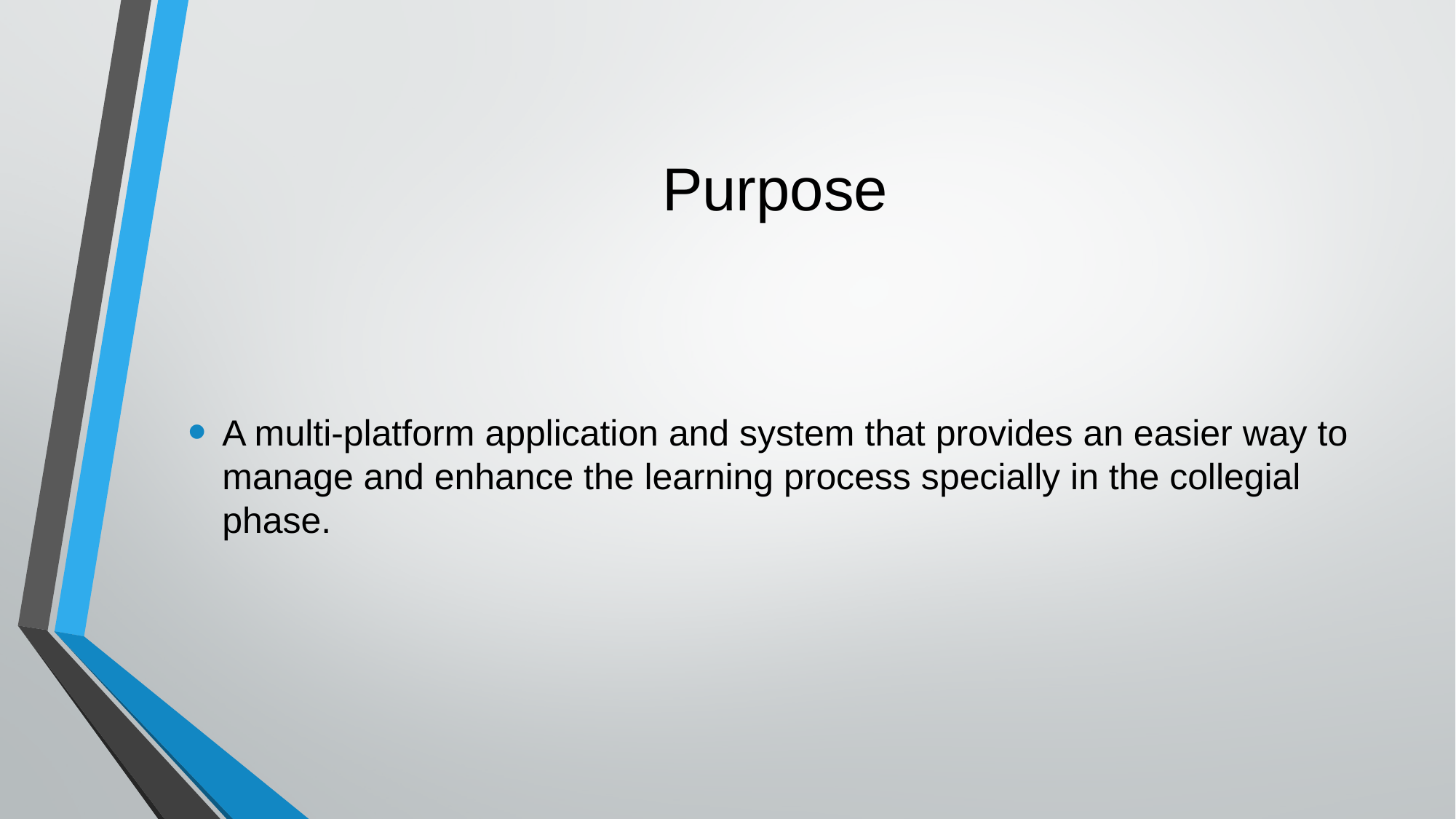

# Purpose
A multi-platform application and system that provides an easier way to manage and enhance the learning process specially in the collegial phase.